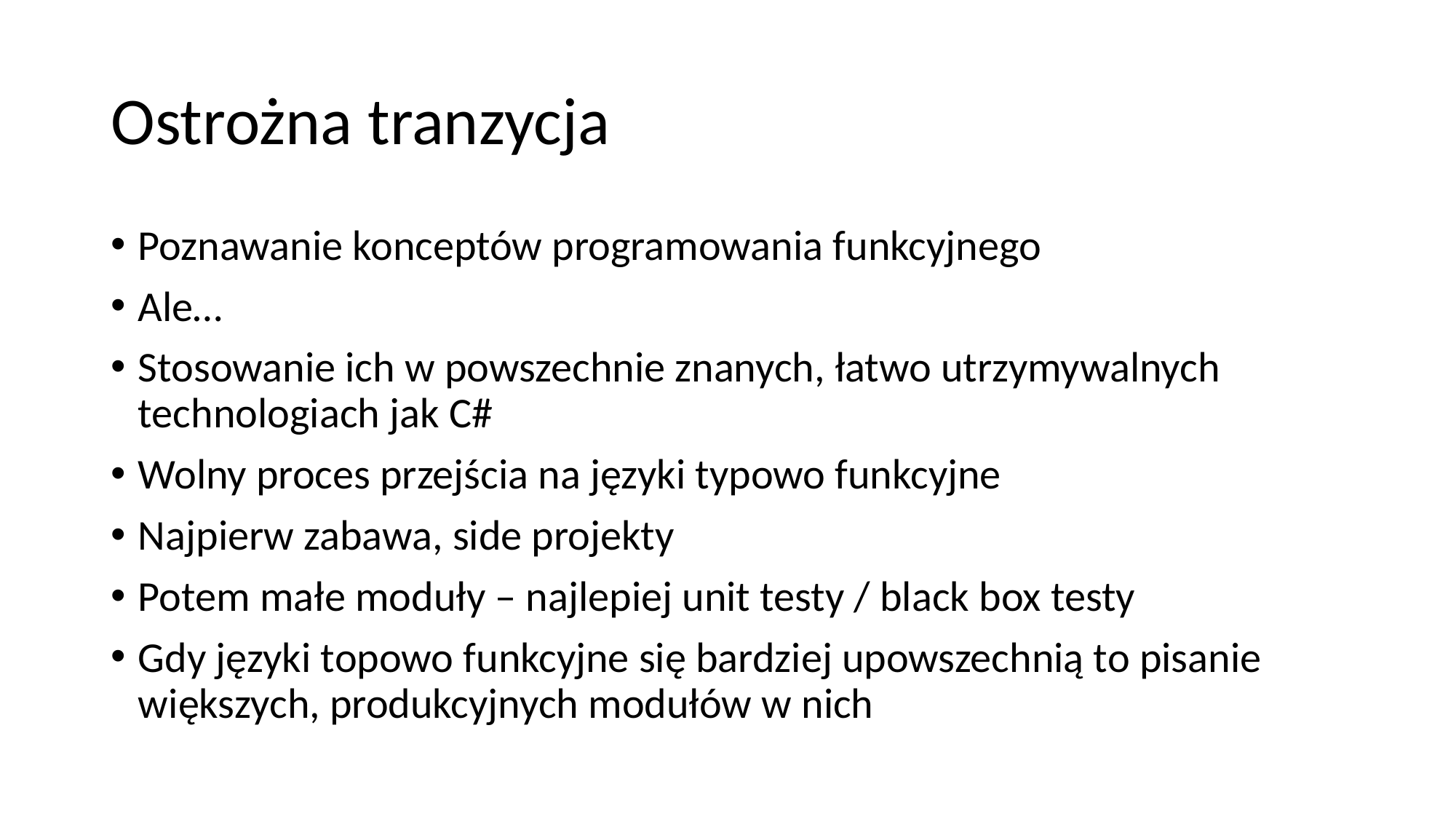

# Ostrożna tranzycja
Poznawanie konceptów programowania funkcyjnego
Ale…
Stosowanie ich w powszechnie znanych, łatwo utrzymywalnych technologiach jak C#
Wolny proces przejścia na języki typowo funkcyjne
Najpierw zabawa, side projekty
Potem małe moduły – najlepiej unit testy / black box testy
Gdy języki topowo funkcyjne się bardziej upowszechnią to pisanie większych, produkcyjnych modułów w nich